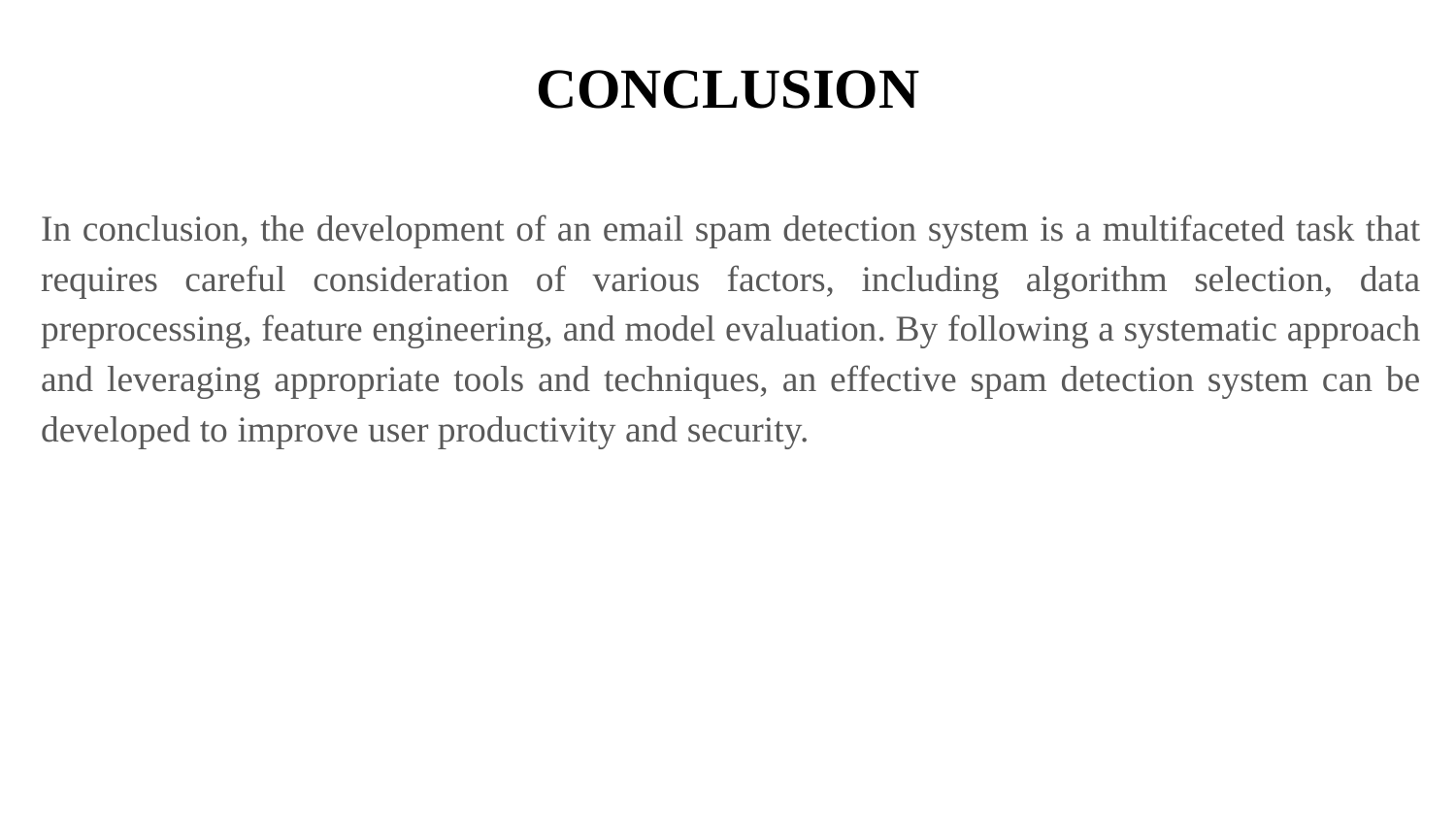

# CONCLUSION
In conclusion, the development of an email spam detection system is a multifaceted task that requires careful consideration of various factors, including algorithm selection, data preprocessing, feature engineering, and model evaluation. By following a systematic approach and leveraging appropriate tools and techniques, an effective spam detection system can be developed to improve user productivity and security.